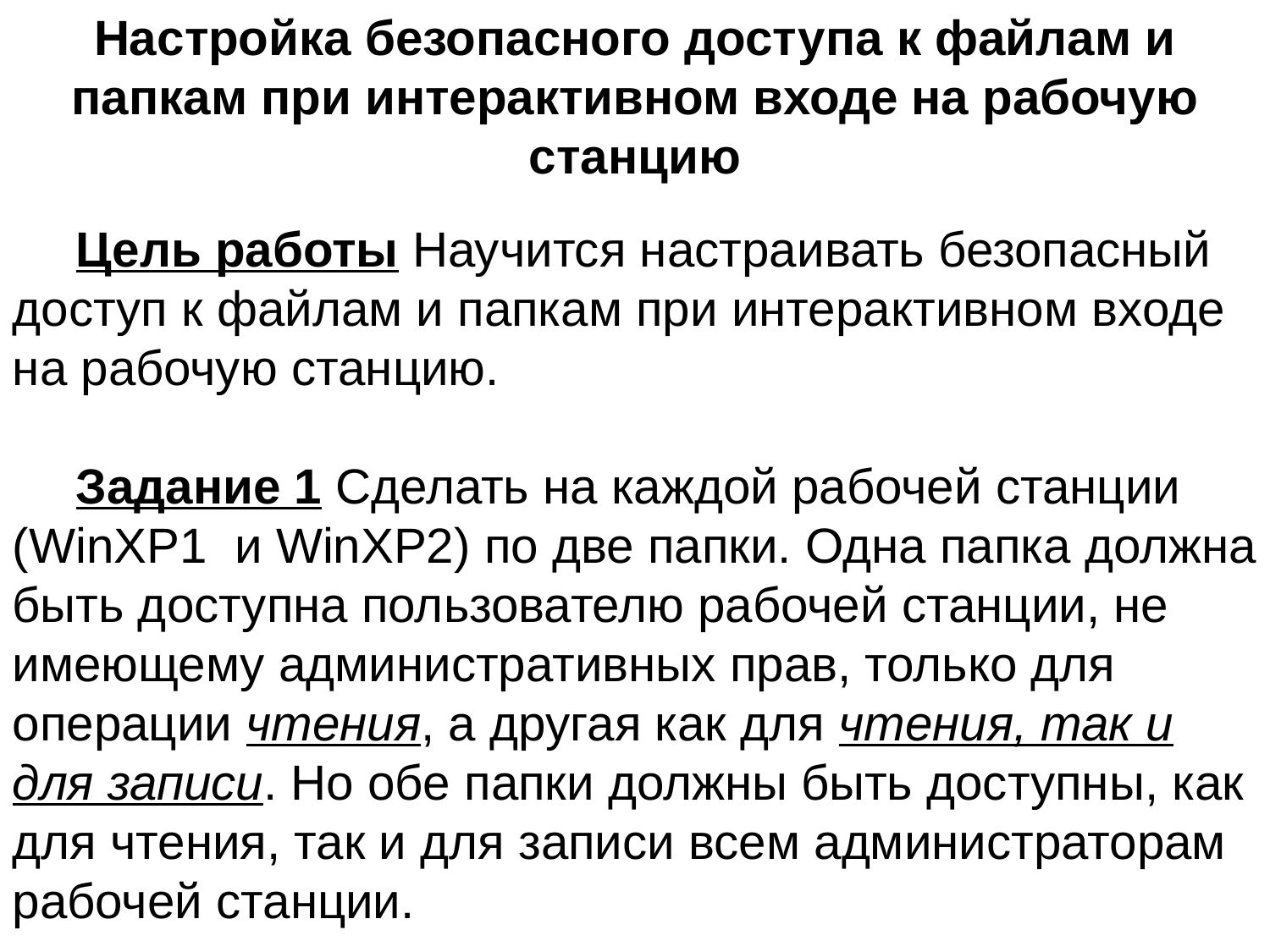

Настройка безопасного доступа к файлам и папкам при интерактивном входе на рабочую станцию

Цель работы Научится настраивать безопасный доступ к файлам и папкам при интерактивном входе на рабочую станцию.

Задание 1 Сделать на каждой рабочей станции (WinXР1  и WinXР2) по две папки. Одна папка должна быть доступна пользователю рабочей станции, не имеющему административных прав, только для операции чтения, а другая как для чтения, так и для записи. Но обе папки должны быть доступны, как для чтения, так и для записи всем администраторам рабочей станции.